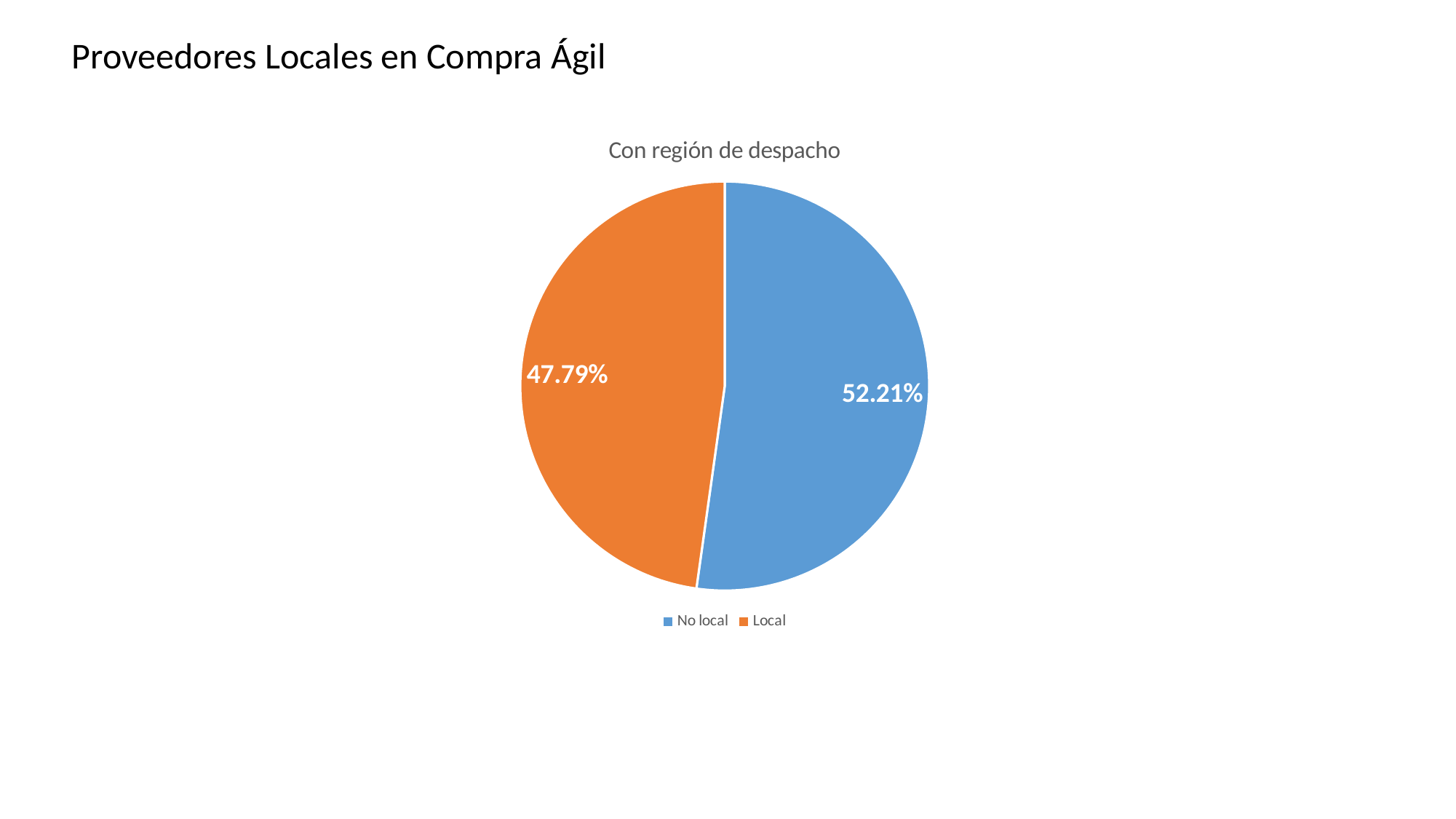

# Proveedores Locales en Compra Ágil

### Chart: Con región de despacho

| Category |  |
|---|---|
| No local | 291409939.2439027 |
| Local | 266687386.6508676 |